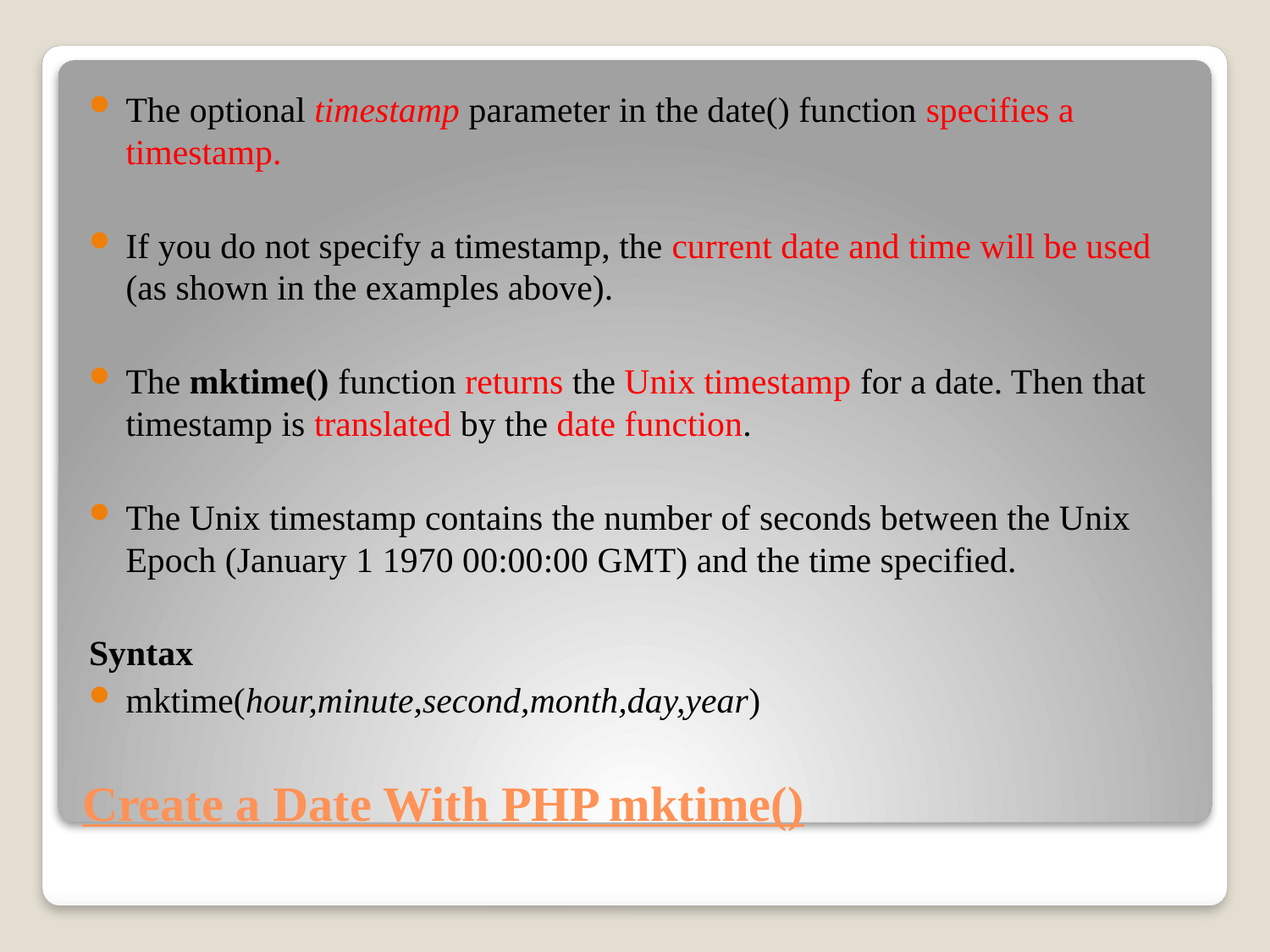

The optional timestamp parameter in the date() function specifies a timestamp.

If you do not specify a timestamp, the current date and time will be used (as shown in the examples above).

The mktime() function returns the Unix timestamp for a date. Then that timestamp is translated by the date function.

The Unix timestamp contains the number of seconds between the Unix Epoch (January 1 1970 00:00:00 GMT) and the time specified.

Syntax
mktime(hour,minute,second,month,day,year)

# Create a Date With PHP mktime()